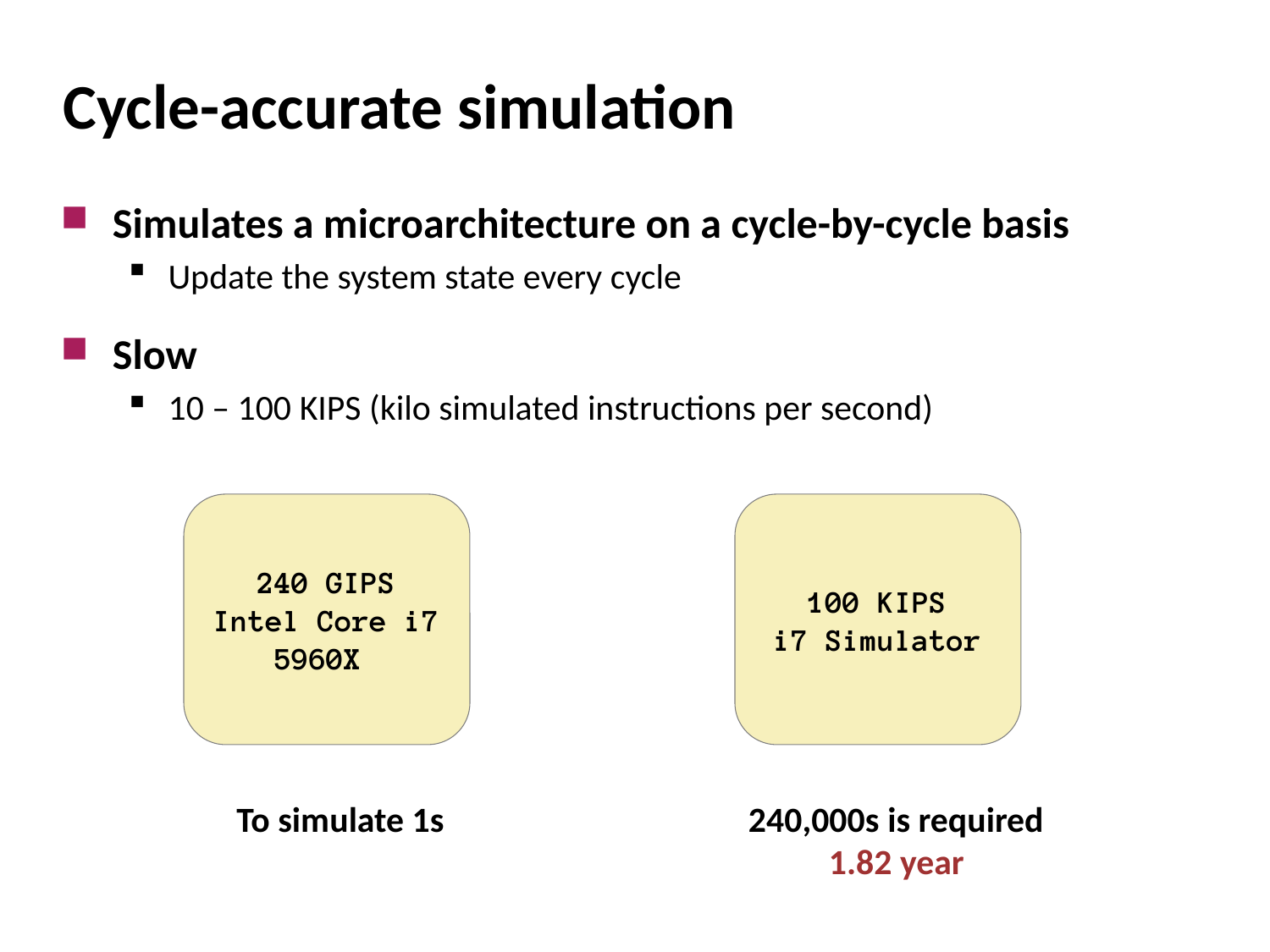

# Cycle-accurate simulation
Simulates a microarchitecture on a cycle-by-cycle basis
Update the system state every cycle
Slow
10 – 100 KIPS (kilo simulated instructions per second)
240 GIPS
Intel Core i7 5960X
100 KIPS
i7 Simulator
To simulate 1s
240,000s is required
1.82 year